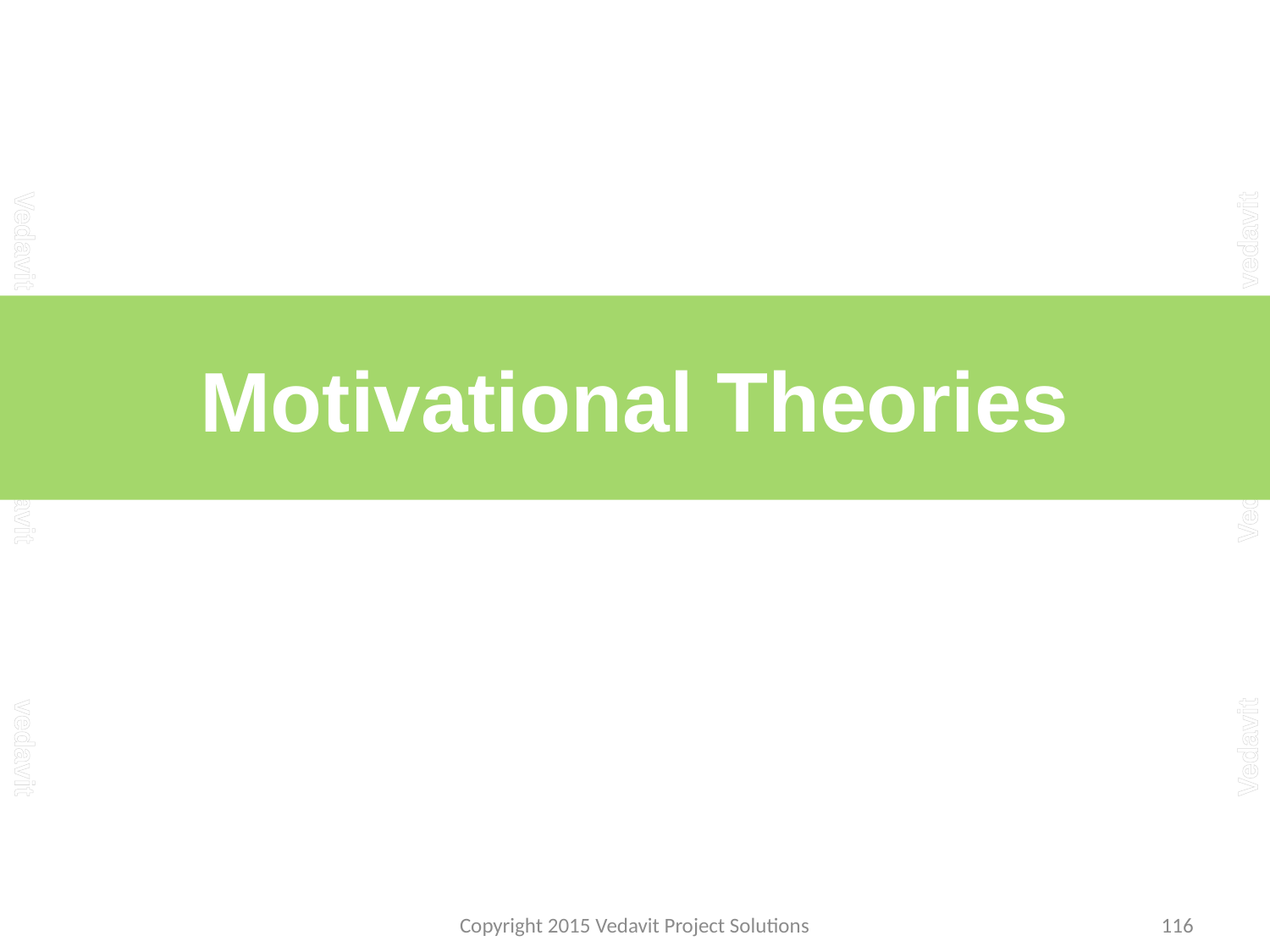

# Motivational Theories

Copyright 2015 Vedavit Project Solutions
116